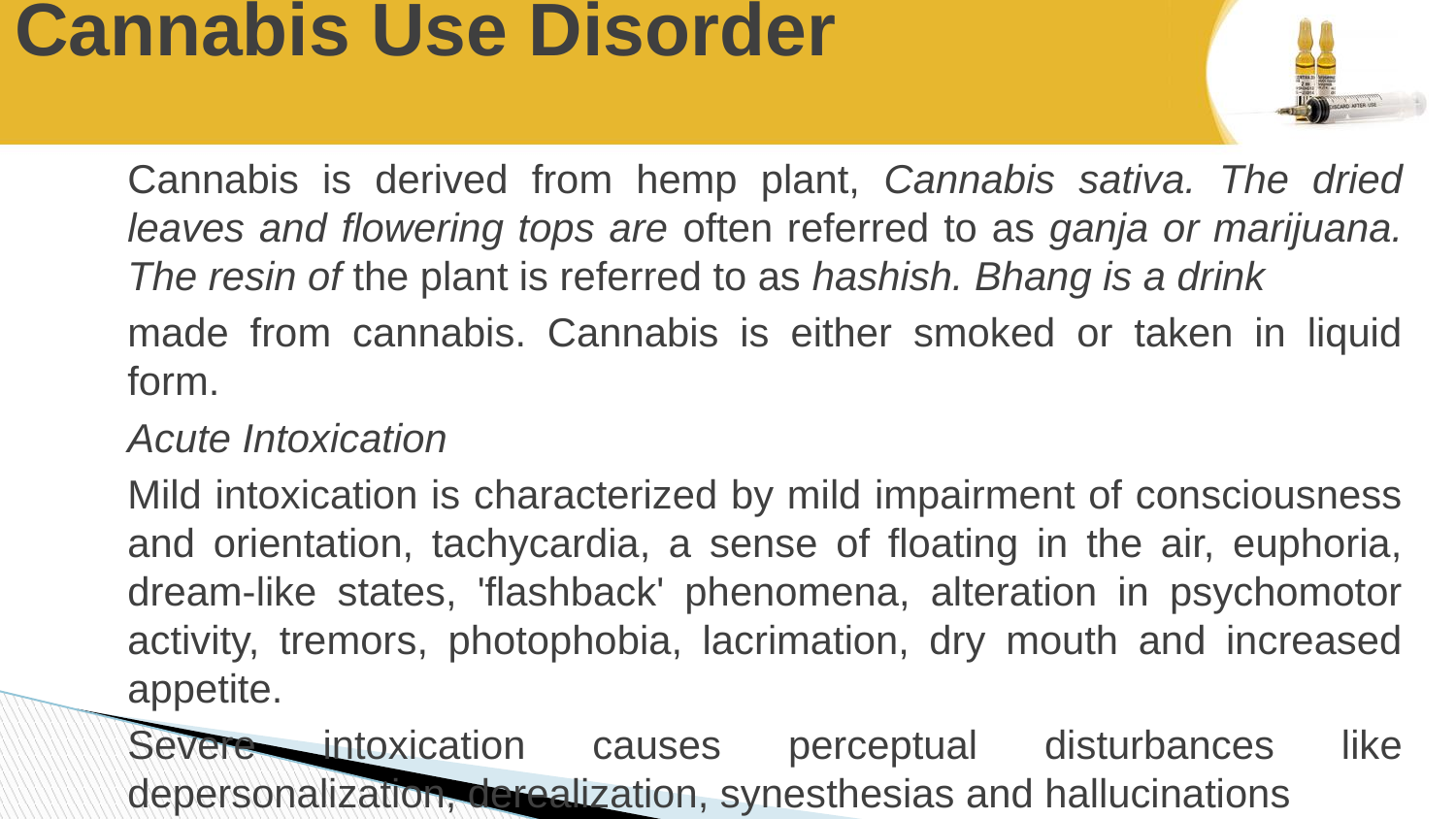

# Cannabis Use Disorder
Cannabis is derived from hemp plant, Cannabis sativa. The dried leaves and flowering tops are often referred to as ganja or marijuana. The resin of the plant is referred to as hashish. Bhang is a drink
made from cannabis. Cannabis is either smoked or taken in liquid form.
Acute Intoxication
Mild intoxication is characterized by mild impairment of consciousness and orientation, tachycardia, a sense of floating in the air, euphoria, dream-like states, 'flashback' phenomena, alteration in psychomotor activity, tremors, photophobia, lacrimation, dry mouth and increased appetite.
Severe intoxication causes perceptual disturbances like depersonalization, derealization, synesthesias and hallucinations